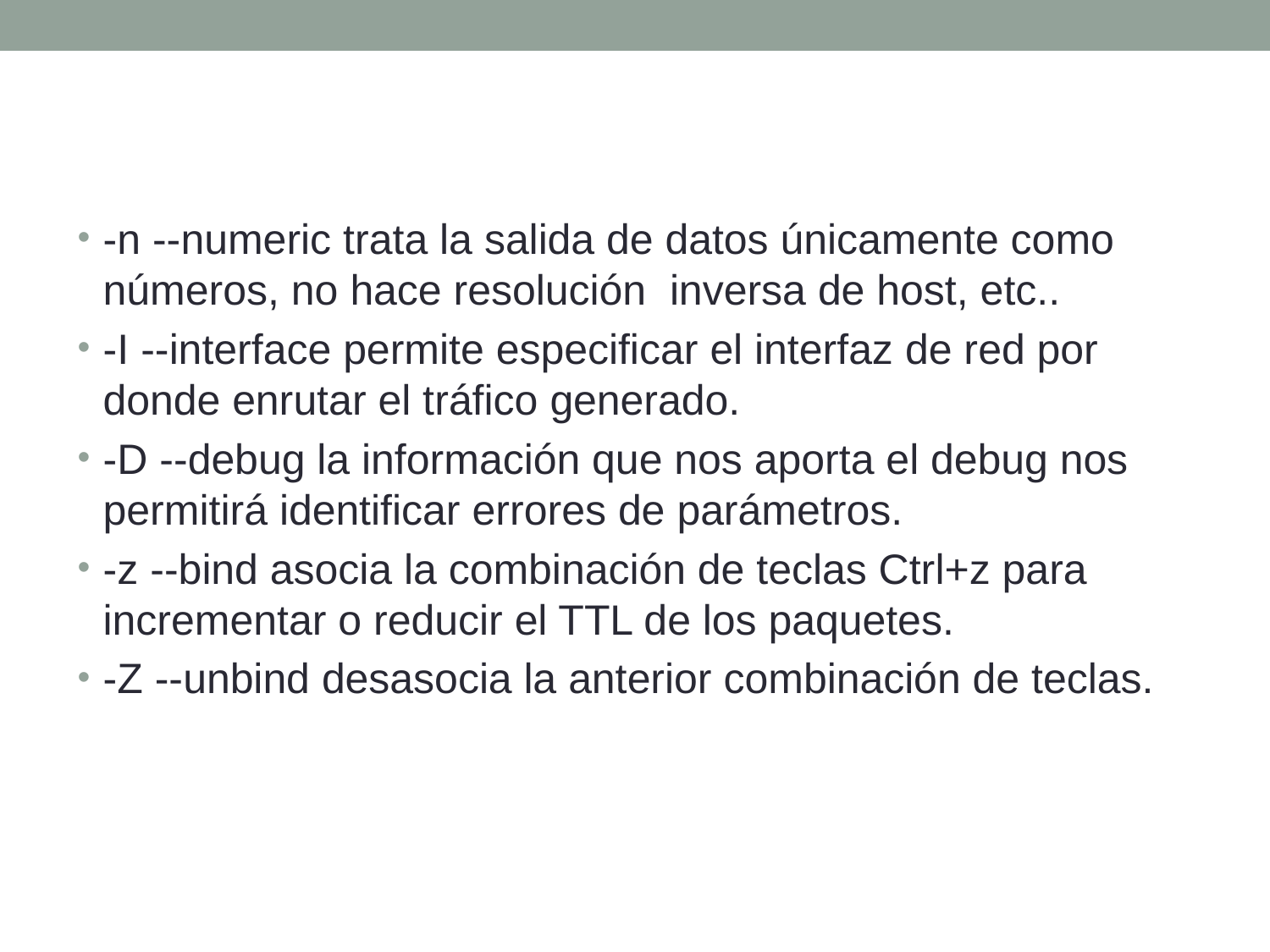

-n --numeric trata la salida de datos únicamente como números, no hace resolución  inversa de host, etc..
-I --interface permite especificar el interfaz de red por donde enrutar el tráfico generado.
-D --debug la información que nos aporta el debug nos permitirá identificar errores de parámetros.
-z --bind asocia la combinación de teclas Ctrl+z para incrementar o reducir el TTL de los paquetes.
-Z --unbind desasocia la anterior combinación de teclas.